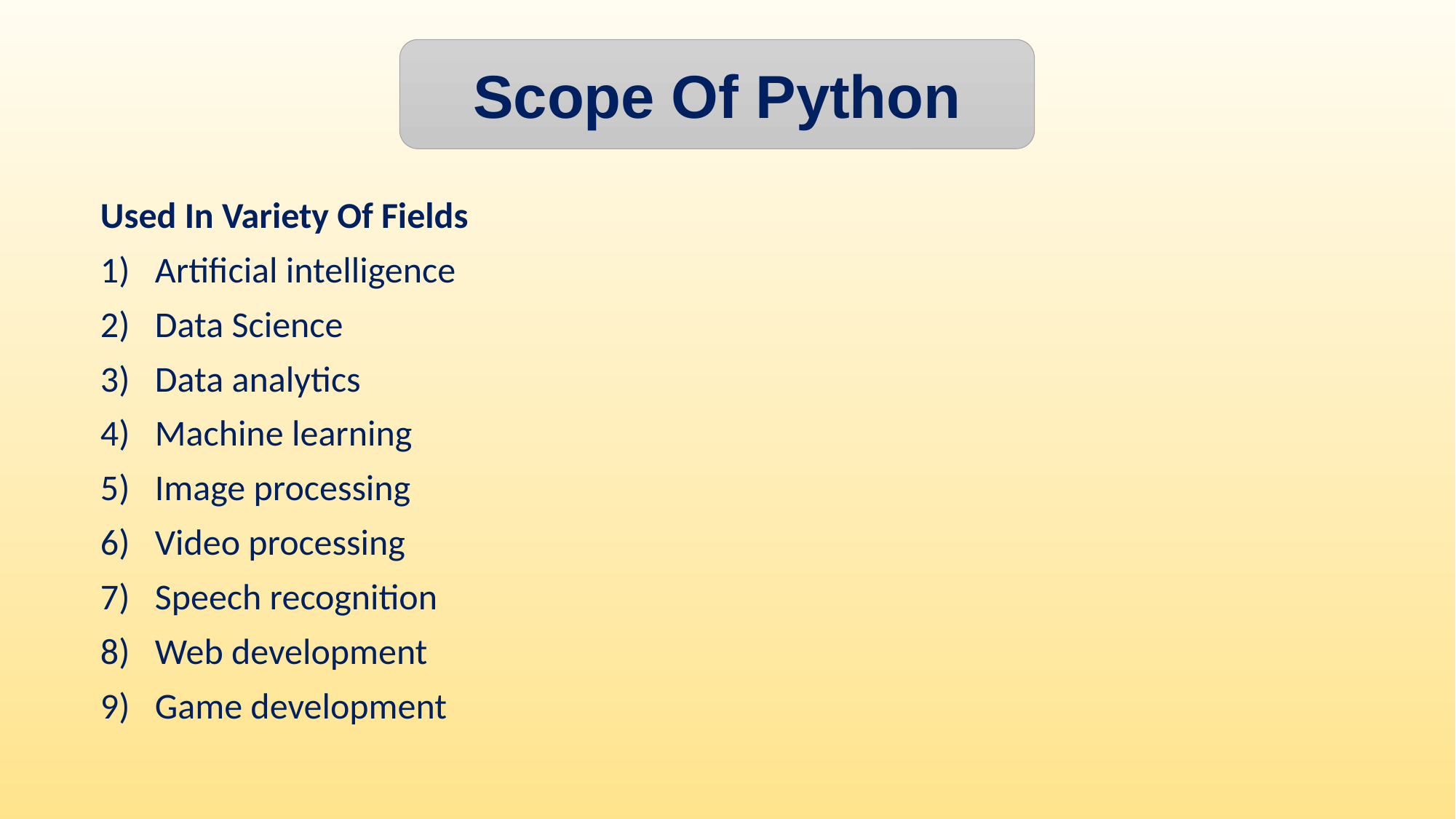

Scope Of Python
Used In Variety Of Fields
Artificial intelligence
Data Science
Data analytics
Machine learning
Image processing
Video processing
Speech recognition
Web development
Game development